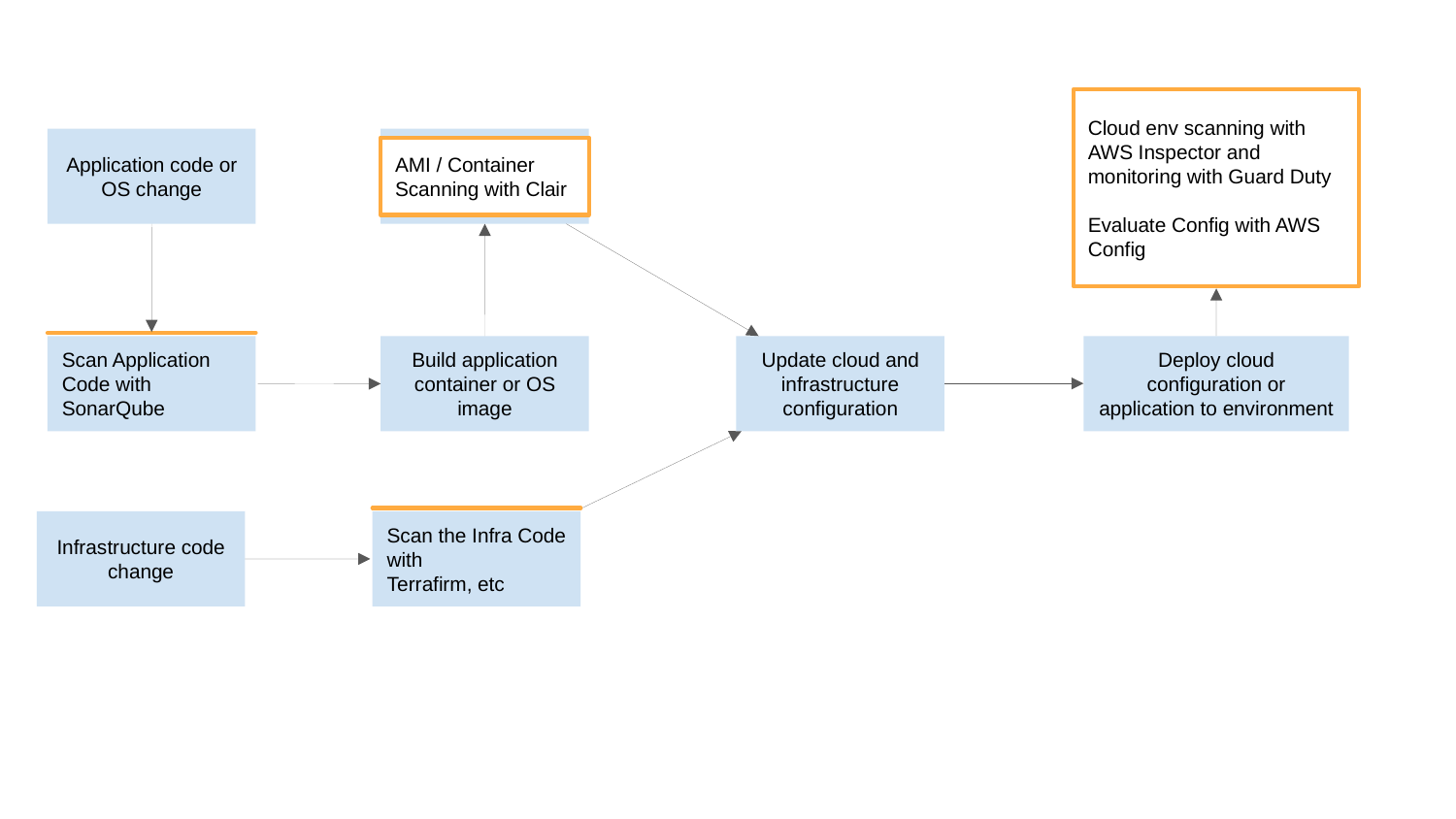

Cloud env scanning with AWS Inspector and monitoring with Guard Duty
Evaluate Config with AWS Config

Application code or OS change

AMI / Container Scanning with Clair

Build application container or OS image

Update cloud and infrastructure configuration

Deploy cloud configuration or application to environment

Scan Application Code with SonarQube

Infrastructure code change

Scan the Infra Code with
Terrafirm, etc